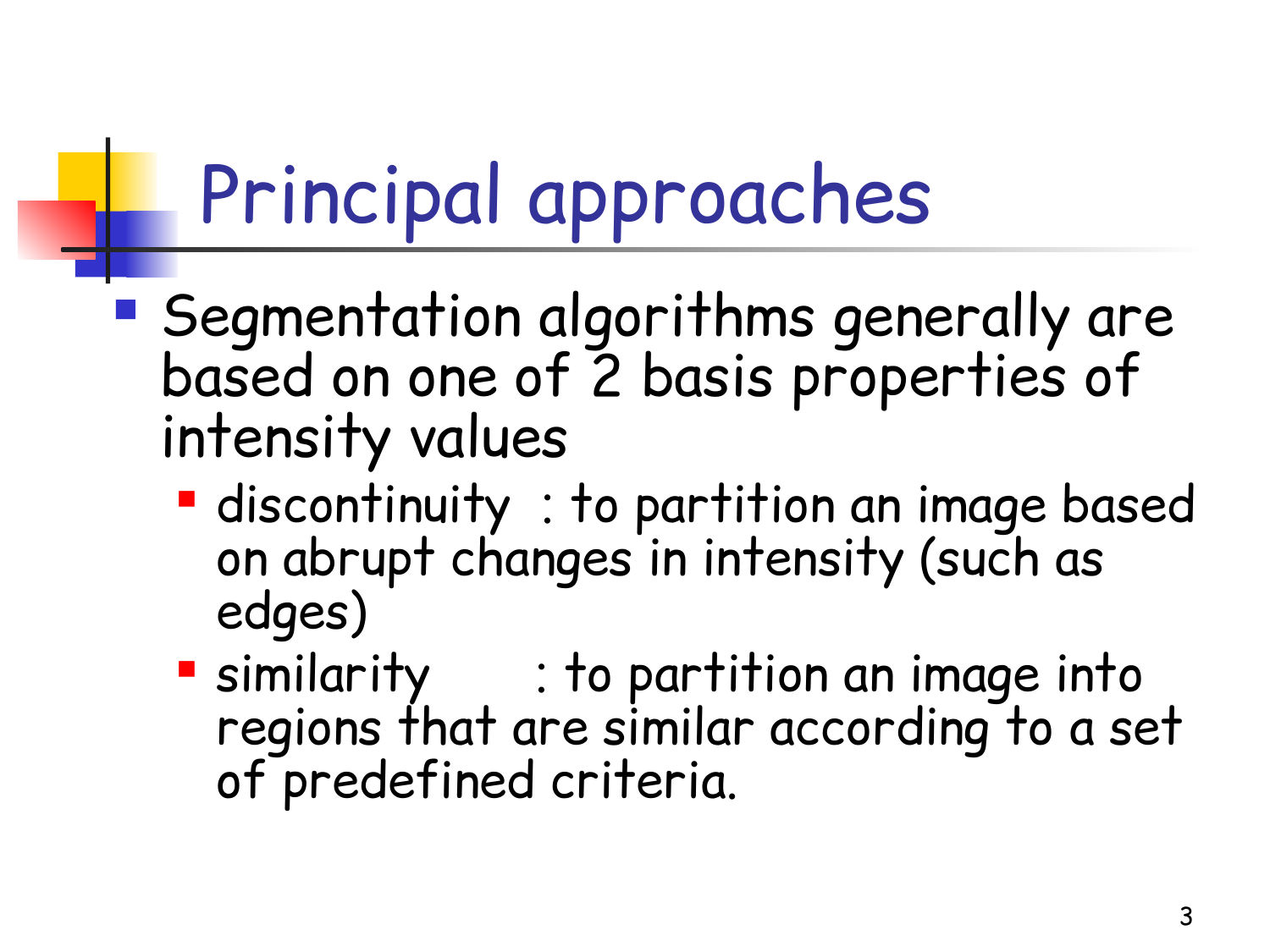

Principal approaches
Segmentation algorithms generally are based on one of 2 basis properties of intensity values
discontinuity  : to partition an image based on abrupt changes in intensity (such as edges)
similarity       : to partition an image into regions that are similar according to a set
of predefined criteria.
3